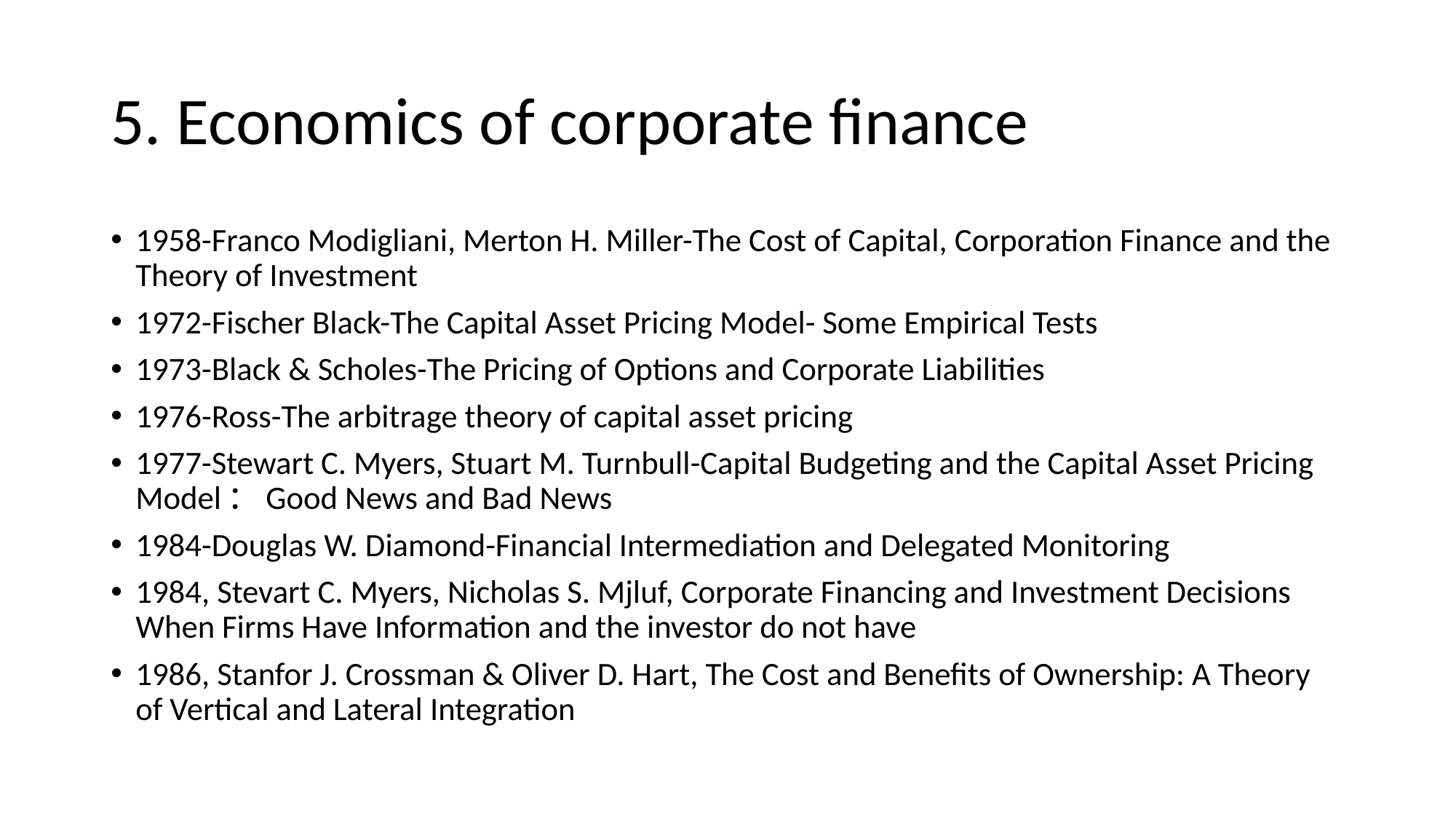

# 5. Economics of corporate finance
1958-Franco Modigliani, Merton H. Miller-The Cost of Capital, Corporation Finance and the Theory of Investment
1972-Fischer Black-The Capital Asset Pricing Model- Some Empirical Tests
1973-Black & Scholes-The Pricing of Options and Corporate Liabilities
1976-Ross-The arbitrage theory of capital asset pricing
1977-Stewart C. Myers, Stuart M. Turnbull-Capital Budgeting and the Capital Asset Pricing Model：Good News and Bad News
1984-Douglas W. Diamond-Financial Intermediation and Delegated Monitoring
1984, Stevart C. Myers, Nicholas S. Mjluf, Corporate Financing and Investment Decisions When Firms Have Information and the investor do not have
1986, Stanfor J. Crossman & Oliver D. Hart, The Cost and Benefits of Ownership: A Theory of Vertical and Lateral Integration